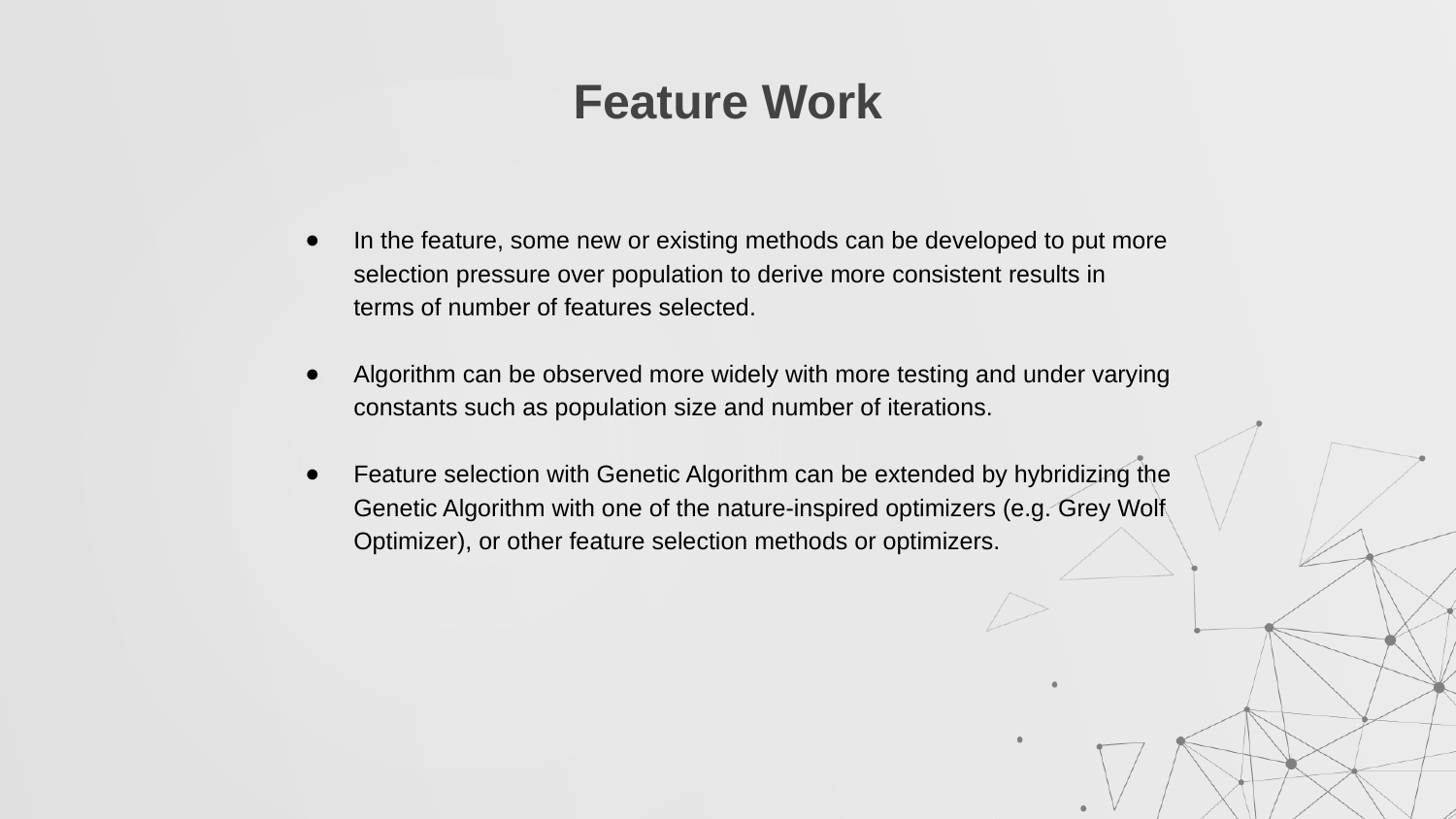

# Feature Work
In the feature, some new or existing methods can be developed to put more selection pressure over population to derive more consistent results in terms of number of features selected.

Algorithm can be observed more widely with more testing and under varying constants such as population size and number of iterations.

Feature selection with Genetic Algorithm can be extended by hybridizing the Genetic Algorithm with one of the nature-inspired optimizers (e.g. Grey Wolf Optimizer), or other feature selection methods or optimizers.